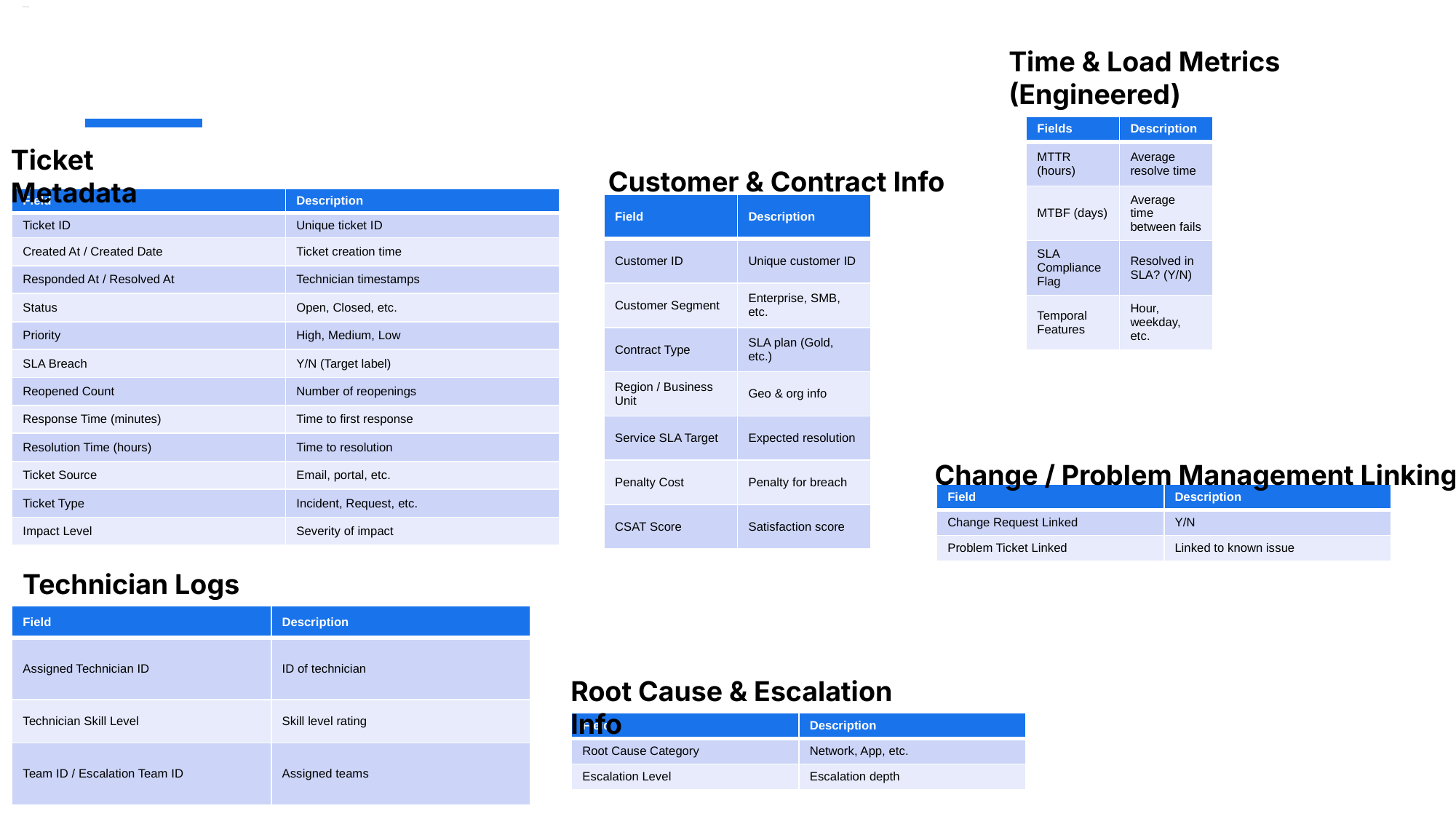

# Data Processing layer
Time & Load Metrics (Engineered)
| Fields | Description |
| --- | --- |
| MTTR (hours) | Average resolve time |
| MTBF (days) | Average time between fails |
| SLA Compliance Flag | Resolved in SLA? (Y/N) |
| Temporal Features | Hour, weekday, etc. |
Ticket Metadata
Customer & Contract Info
| Field | Description |
| --- | --- |
| Ticket ID | Unique ticket ID |
| Created At / Created Date | Ticket creation time |
| Responded At / Resolved At | Technician timestamps |
| Status | Open, Closed, etc. |
| Priority | High, Medium, Low |
| SLA Breach | Y/N (Target label) |
| Reopened Count | Number of reopenings |
| Response Time (minutes) | Time to first response |
| Resolution Time (hours) | Time to resolution |
| Ticket Source | Email, portal, etc. |
| Ticket Type | Incident, Request, etc. |
| Impact Level | Severity of impact |
| Field | Description |
| --- | --- |
| Customer ID | Unique customer ID |
| Customer Segment | Enterprise, SMB, etc. |
| Contract Type | SLA plan (Gold, etc.) |
| Region / Business Unit | Geo & org info |
| Service SLA Target | Expected resolution |
| Penalty Cost | Penalty for breach |
| CSAT Score | Satisfaction score |
Change / Problem Management Linking
| Field | Description |
| --- | --- |
| Change Request Linked | Y/N |
| Problem Ticket Linked | Linked to known issue |
Technician Logs
| Field | Description |
| --- | --- |
| Assigned Technician ID | ID of technician |
| Technician Skill Level | Skill level rating |
| Team ID / Escalation Team ID | Assigned teams |
Root Cause & Escalation Info
| Field | Description |
| --- | --- |
| Root Cause Category | Network, App, etc. |
| Escalation Level | Escalation depth |